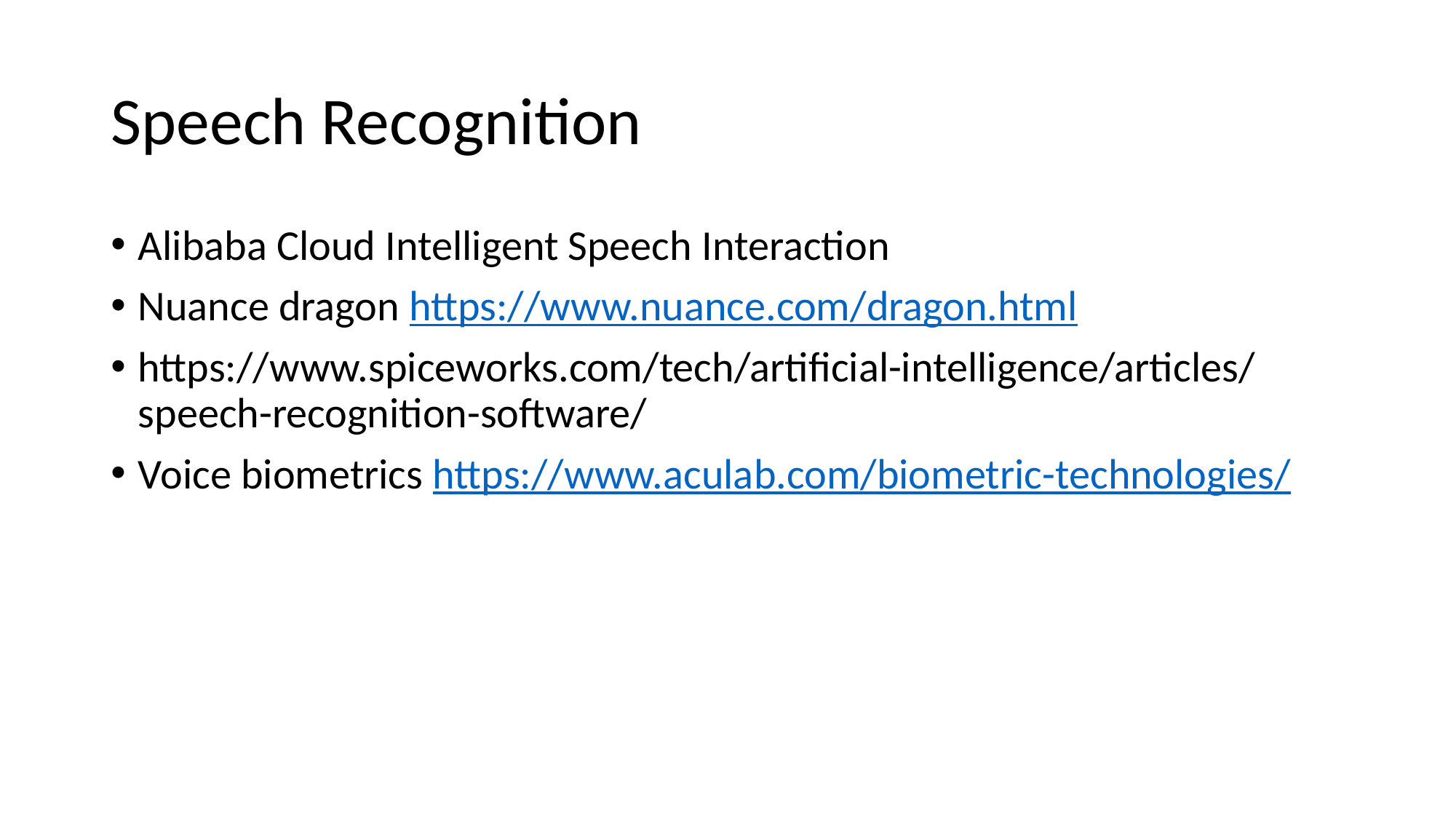

# Speech Recognition
Alibaba Cloud Intelligent Speech Interaction
Nuance dragon https://www.nuance.com/dragon.html
https://www.spiceworks.com/tech/artificial-intelligence/articles/speech-recognition-software/
Voice biometrics https://www.aculab.com/biometric-technologies/